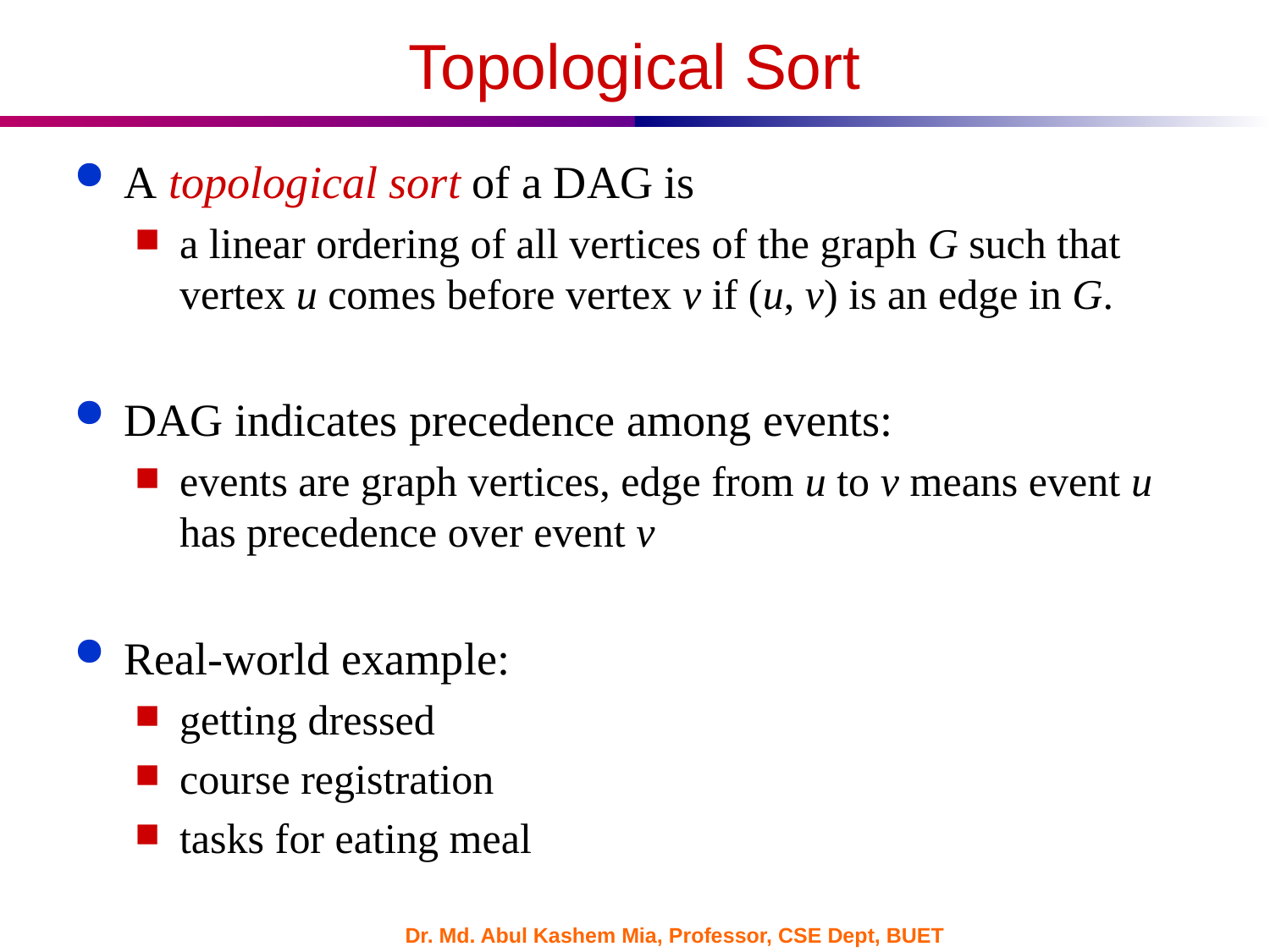

# Topological Sort
A topological sort of a DAG is
a linear ordering of all vertices of the graph G such that vertex u comes before vertex v if (u, v) is an edge in G.

DAG indicates precedence among events:
events are graph vertices, edge from u to v means event u has precedence over event v

Real-world example:
getting dressed
course registration
tasks for eating meal